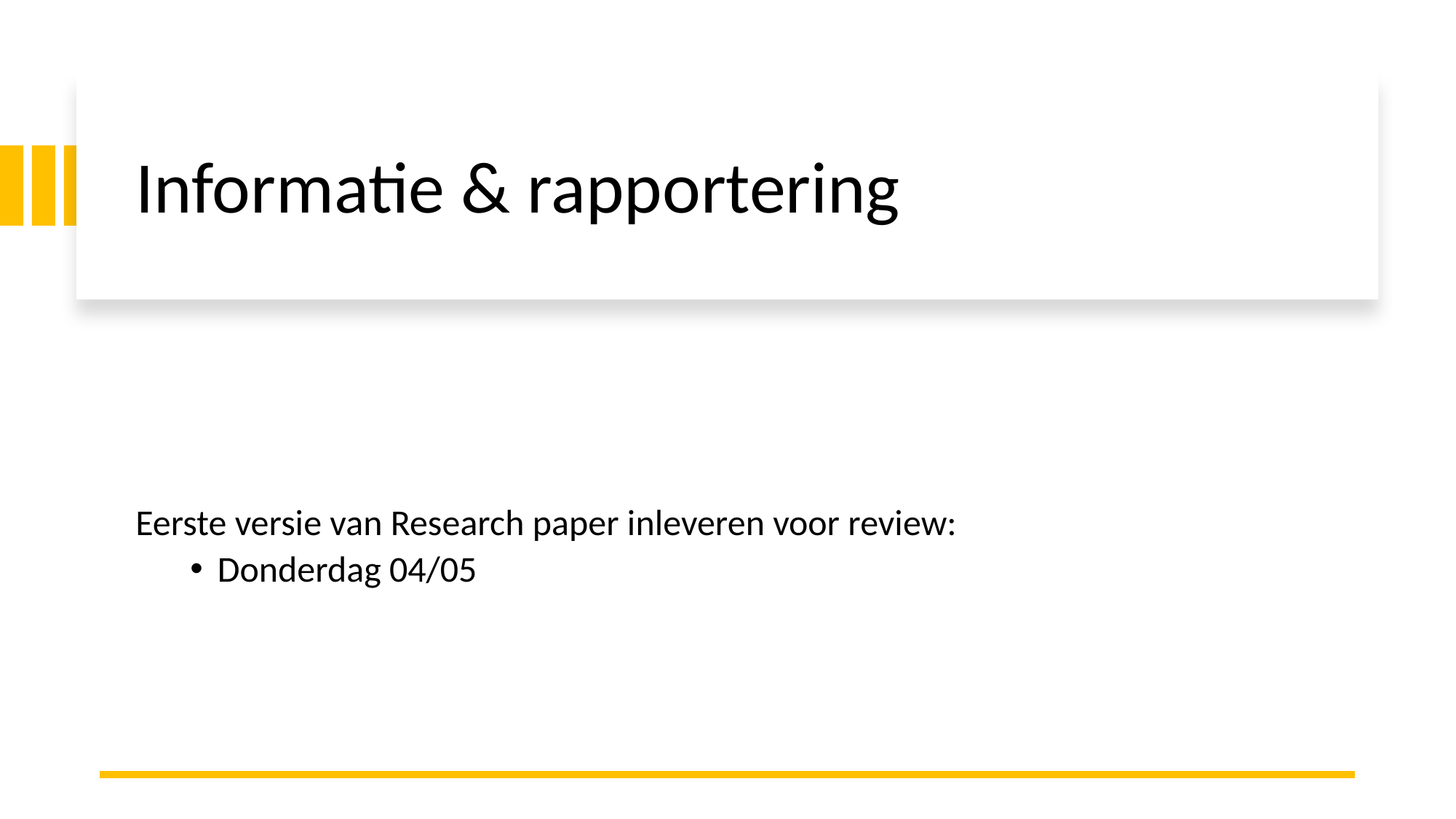

# Informatie & rapportering

Eerste versie van Research paper inleveren voor review:
Donderdag 04/05